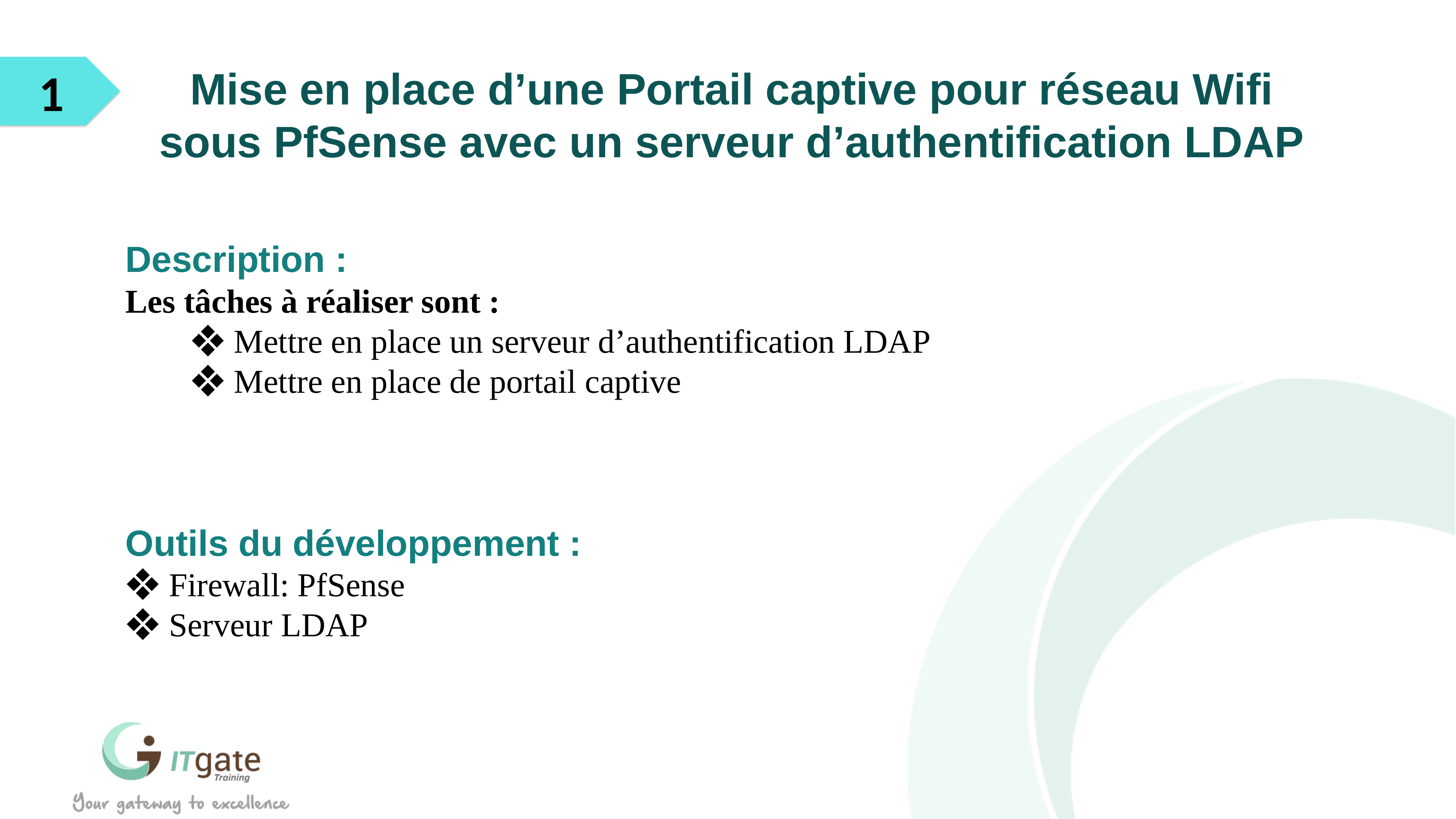

1
Mise en place d’une Portail captive pour réseau Wifi sous PfSense avec un serveur d’authentification LDAP
Description :
Les tâches à réaliser sont :
❖ Mettre en place un serveur d’authentification LDAP
❖ Mettre en place de portail captive

Outils du développement :
❖ Firewall: PfSense
❖ Serveur LDAP